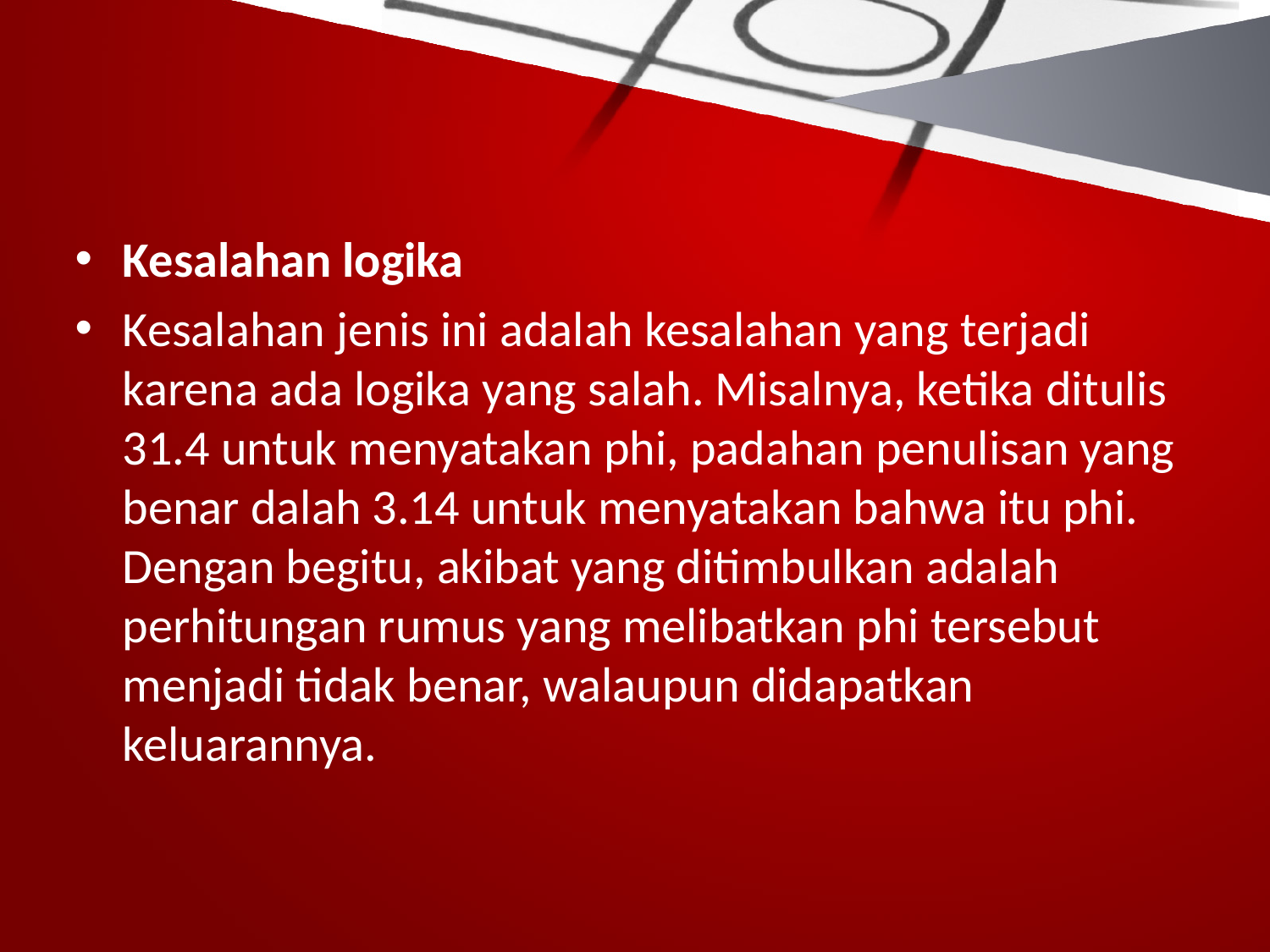

#
Kesalahan logika
Kesalahan jenis ini adalah kesalahan yang terjadi karena ada logika yang salah. Misalnya, ketika ditulis 31.4 untuk menyatakan phi, padahan penulisan yang benar dalah 3.14 untuk menyatakan bahwa itu phi. Dengan begitu, akibat yang ditimbulkan adalah perhitungan rumus yang melibatkan phi tersebut menjadi tidak benar, walaupun didapatkan keluarannya.